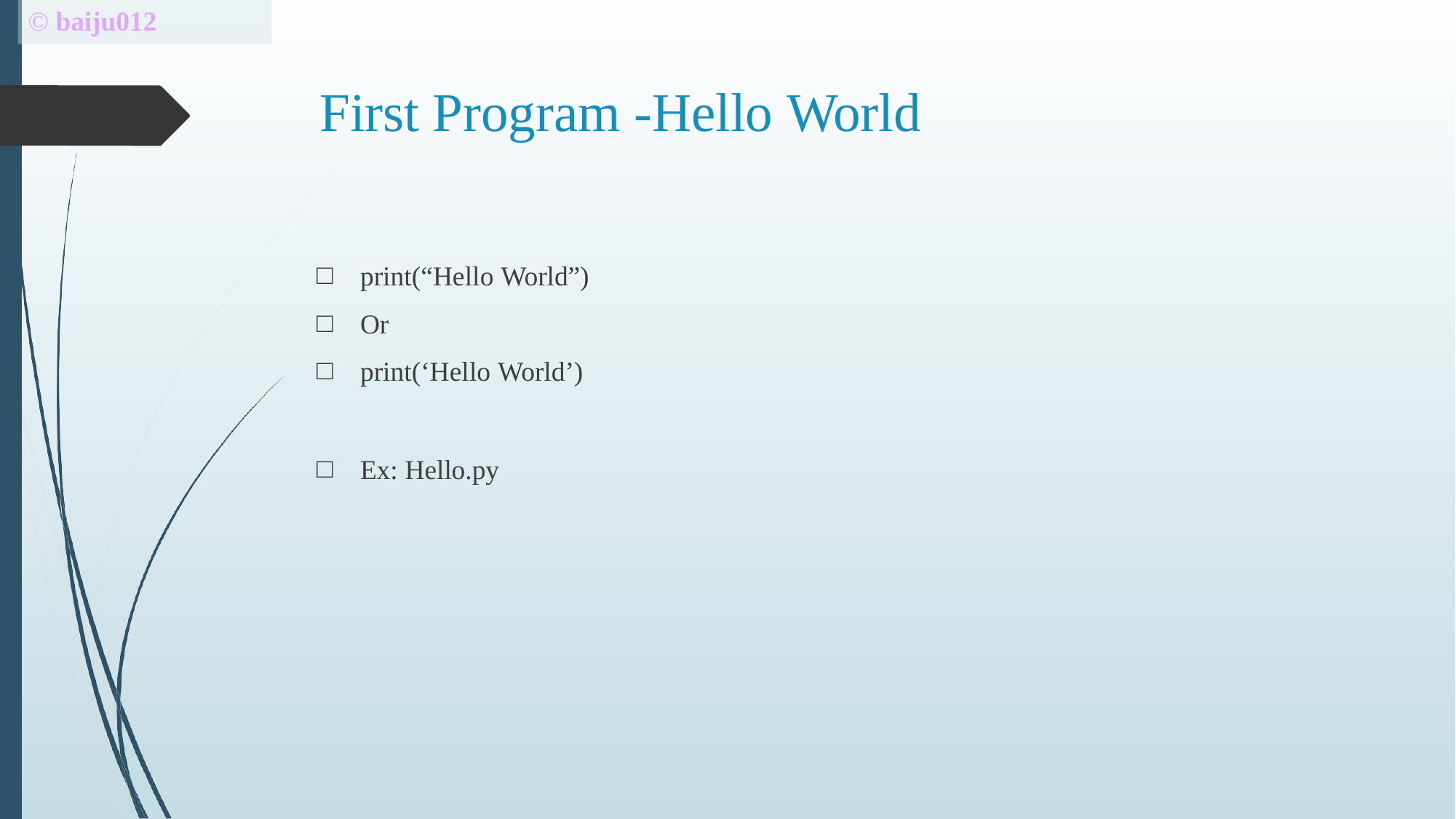

# © baiju012
First Program -Hello World
print(“Hello World”)
Or
print(‘Hello World’)

Ex: Hello.py